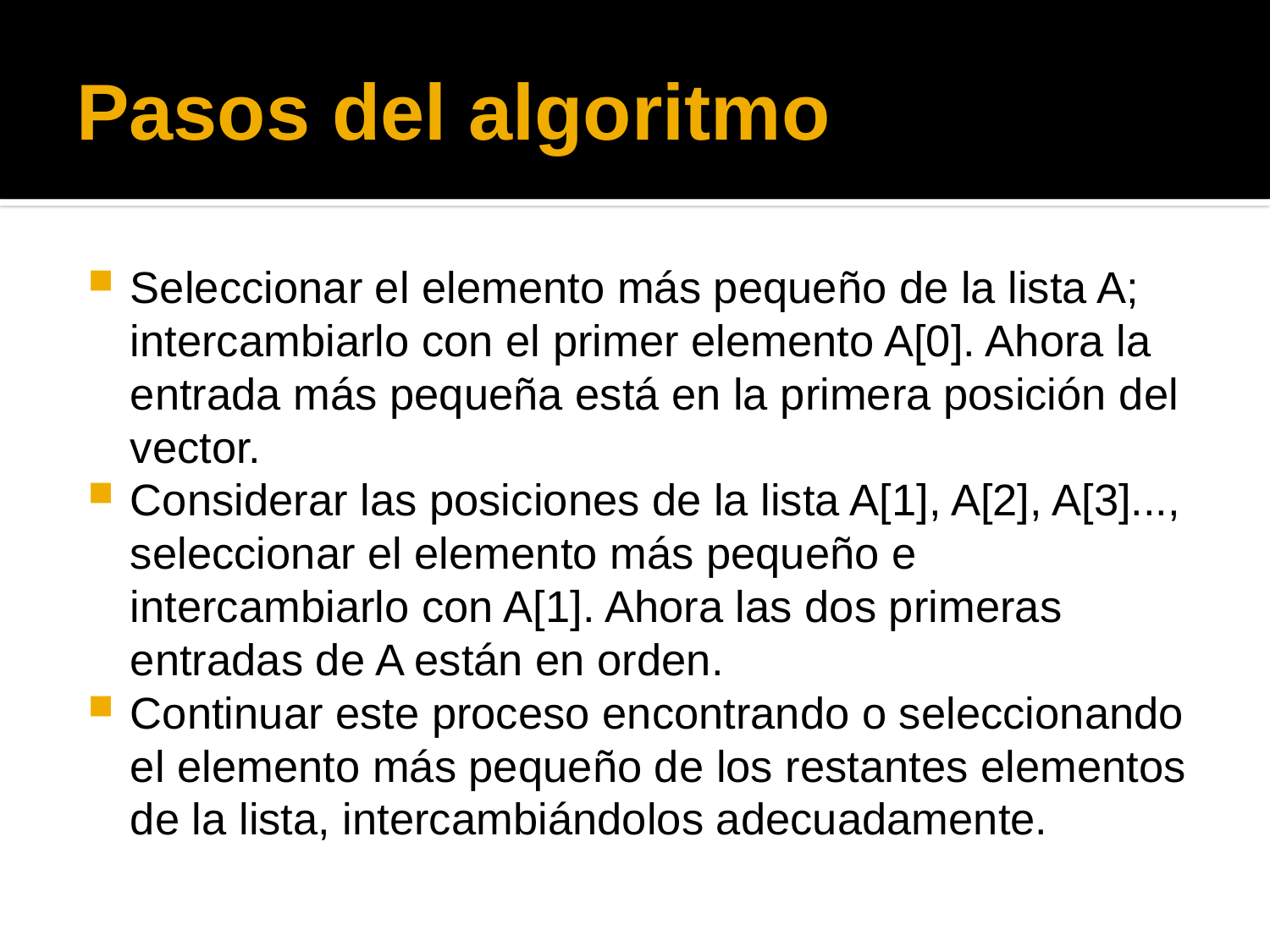

# Pasos del algoritmo
Seleccionar el elemento más pequeño de la lista A; intercambiarlo con el primer elemento A[0]. Ahora la entrada más pequeña está en la primera posición del vector.
Considerar las posiciones de la lista A[1], A[2], A[3]..., seleccionar el elemento más pequeño e intercambiarlo con A[1]. Ahora las dos primeras entradas de A están en orden.
Continuar este proceso encontrando o seleccionando el elemento más pequeño de los restantes elementos de la lista, intercambiándolos adecuadamente.